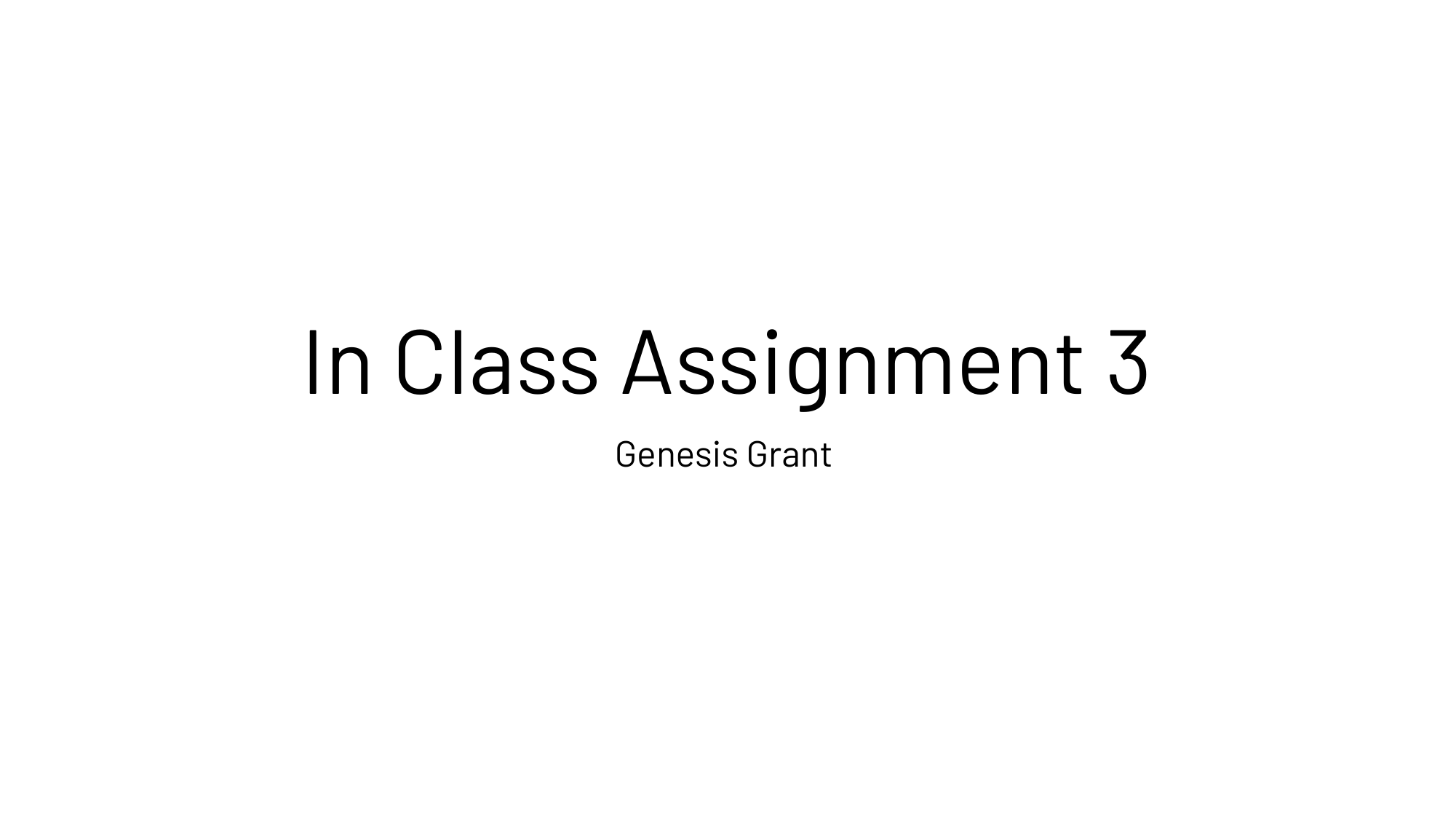

# In Class Assignment 3
Genesis Grant